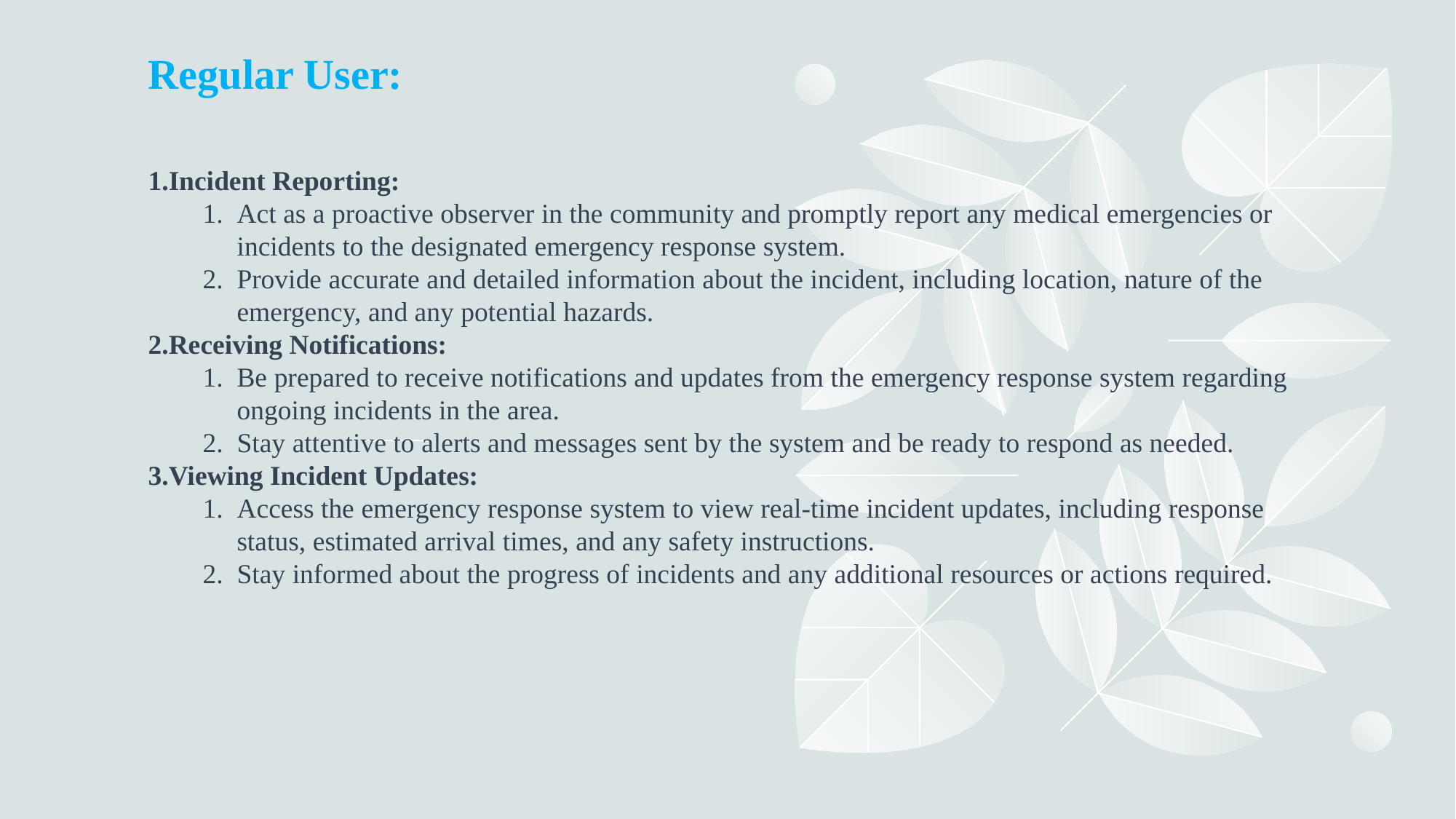

Regular User:

Incident Reporting:
Act as a proactive observer in the community and promptly report any medical emergencies or incidents to the designated emergency response system.
Provide accurate and detailed information about the incident, including location, nature of the emergency, and any potential hazards.
Receiving Notifications:
Be prepared to receive notifications and updates from the emergency response system regarding ongoing incidents in the area.
Stay attentive to alerts and messages sent by the system and be ready to respond as needed.
Viewing Incident Updates:
Access the emergency response system to view real-time incident updates, including response status, estimated arrival times, and any safety instructions.
Stay informed about the progress of incidents and any additional resources or actions required.
#